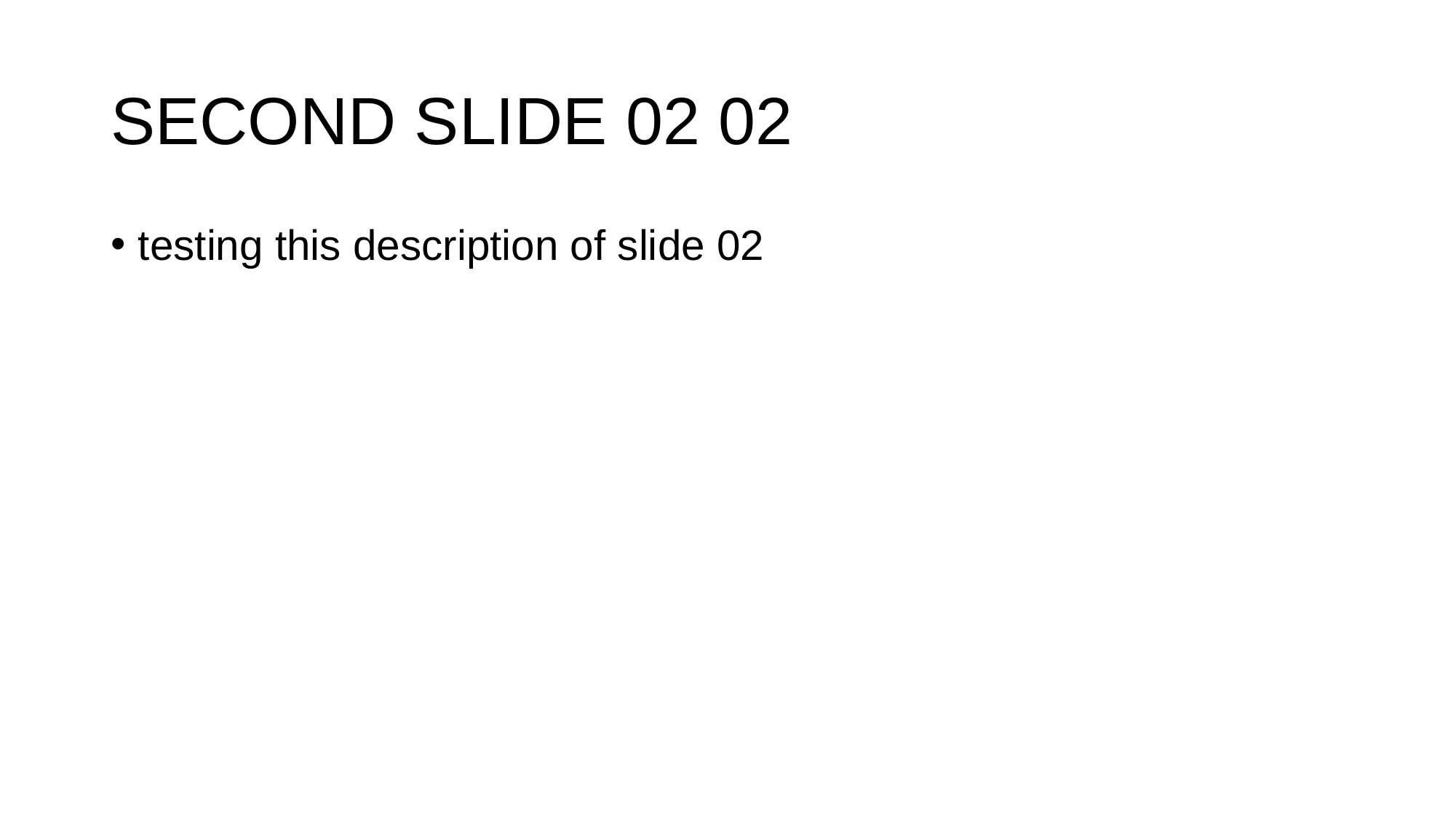

# SECOND SLIDE 02 02
testing this description of slide 02